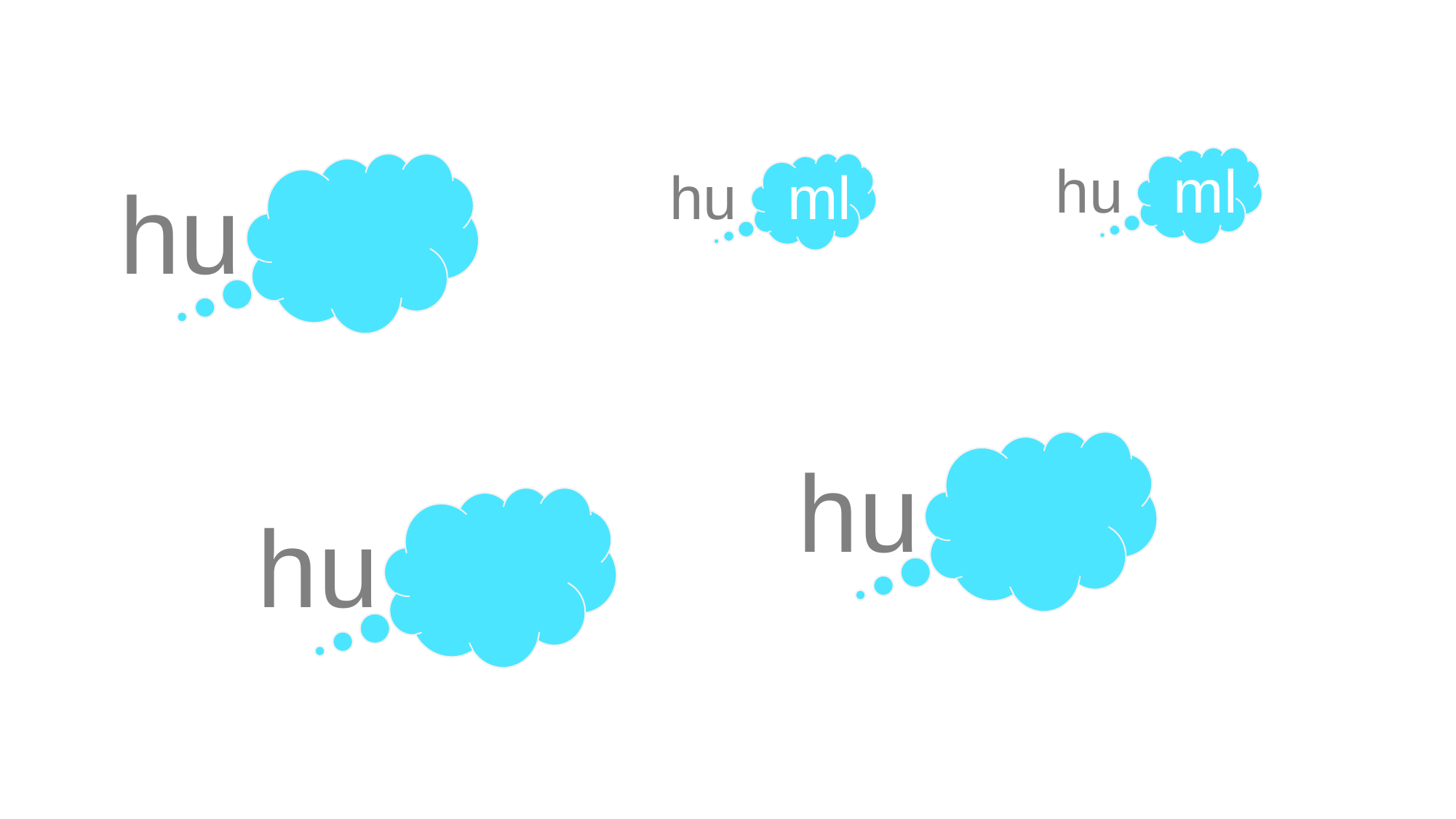

hu   ml

hu   ml
hu   ml

hu   ml

hu   ml